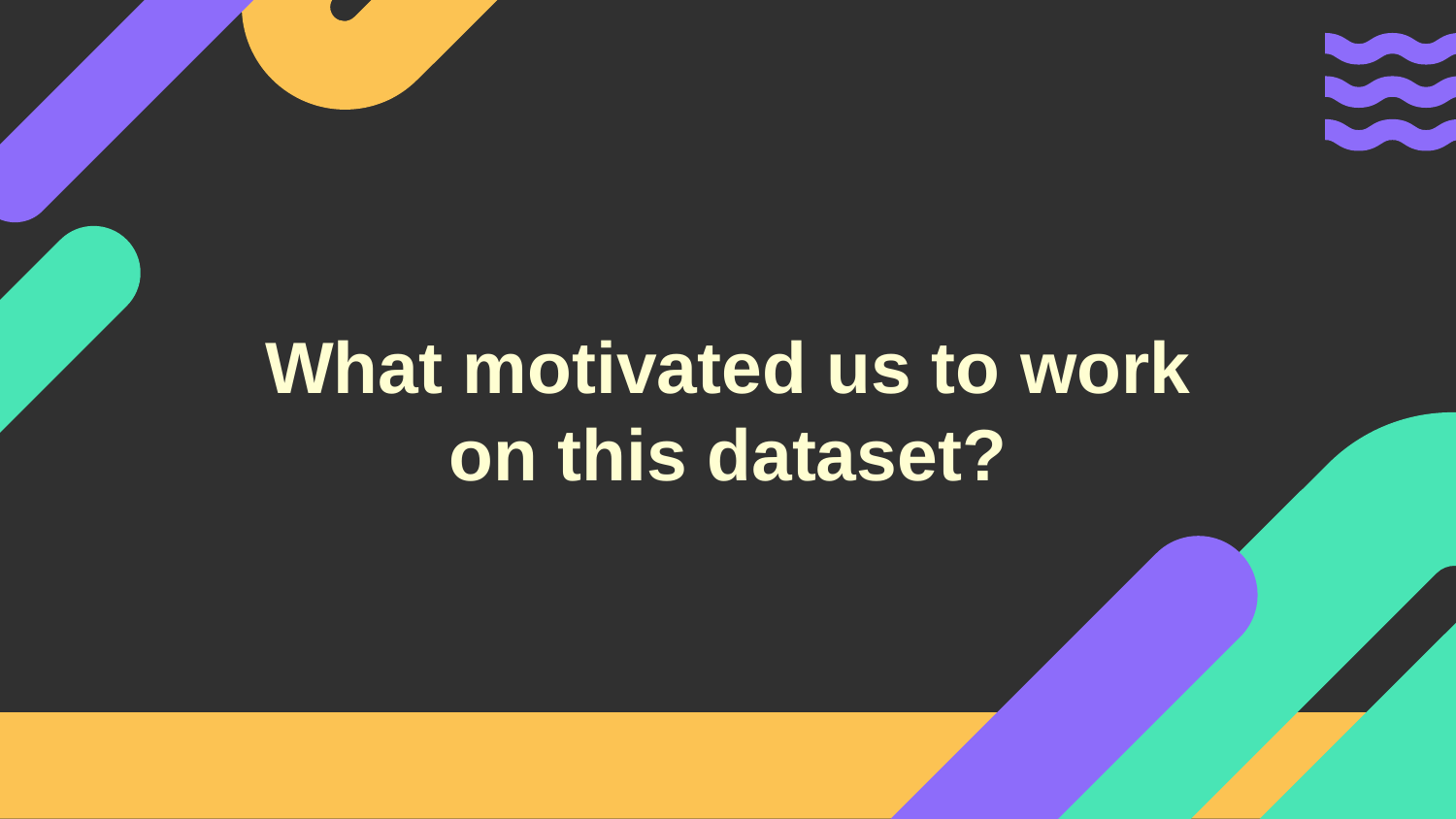

# What motivated us to work on this dataset?